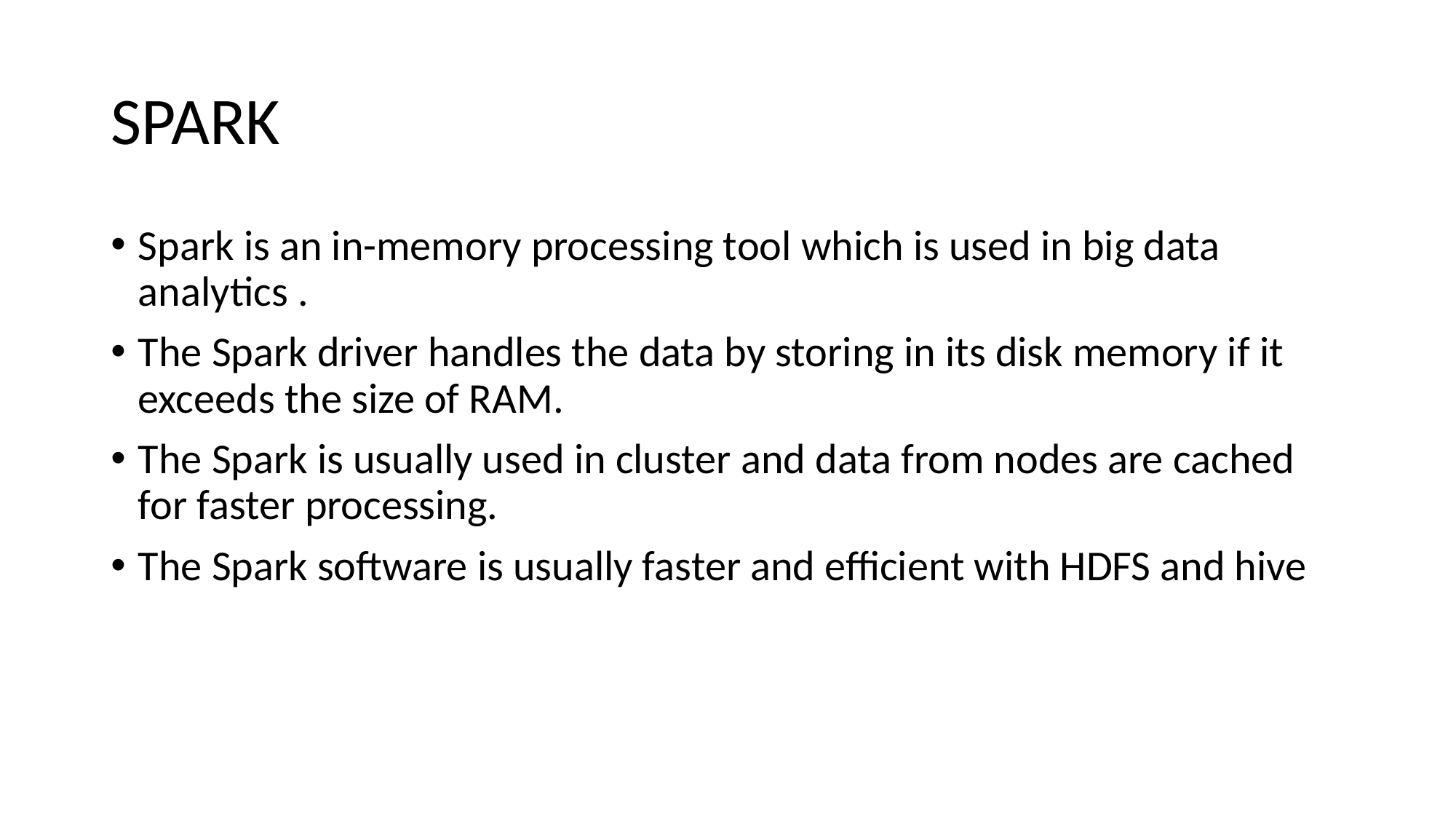

# SPARK
Spark is an in-memory processing tool which is used in big data analytics .
The Spark driver handles the data by storing in its disk memory if it exceeds the size of RAM.
The Spark is usually used in cluster and data from nodes are cached for faster processing.
The Spark software is usually faster and efficient with HDFS and hive